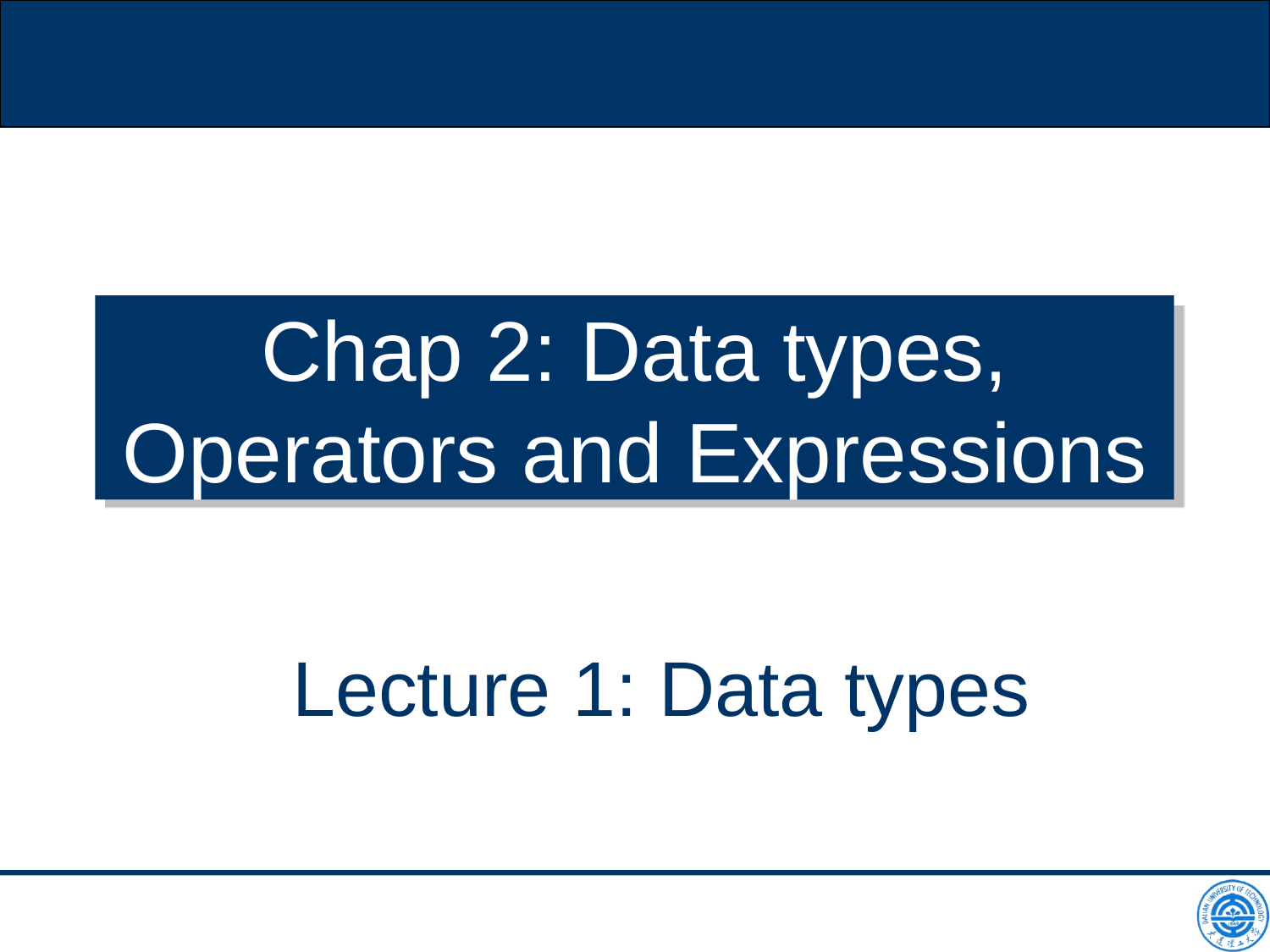

# Chap 2: Data types, Operators and Expressions
Lecture 1: Data types